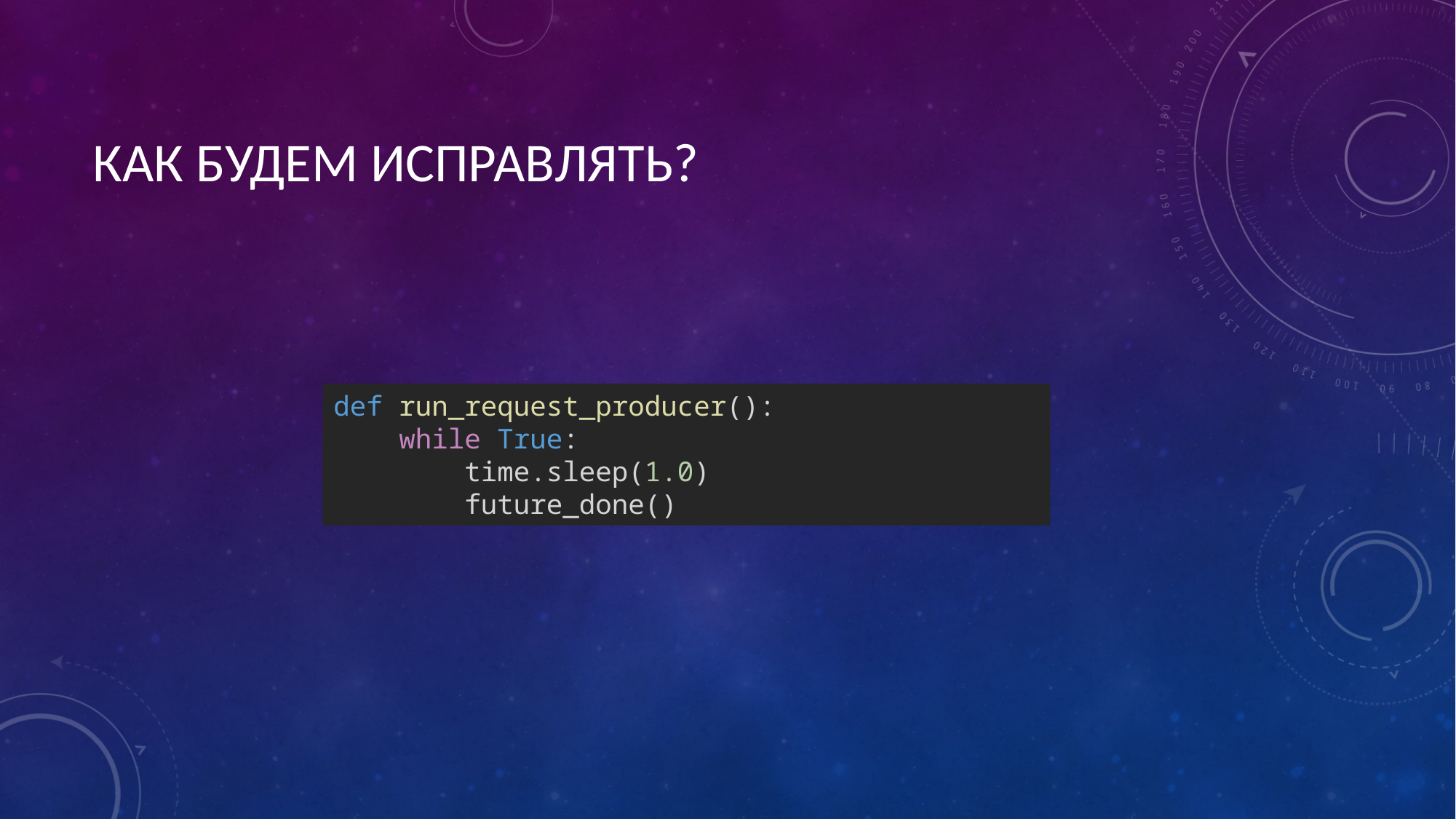

# Как будем исправлять?
def run_request_producer():
    while True:
        time.sleep(1.0)
        future_done()